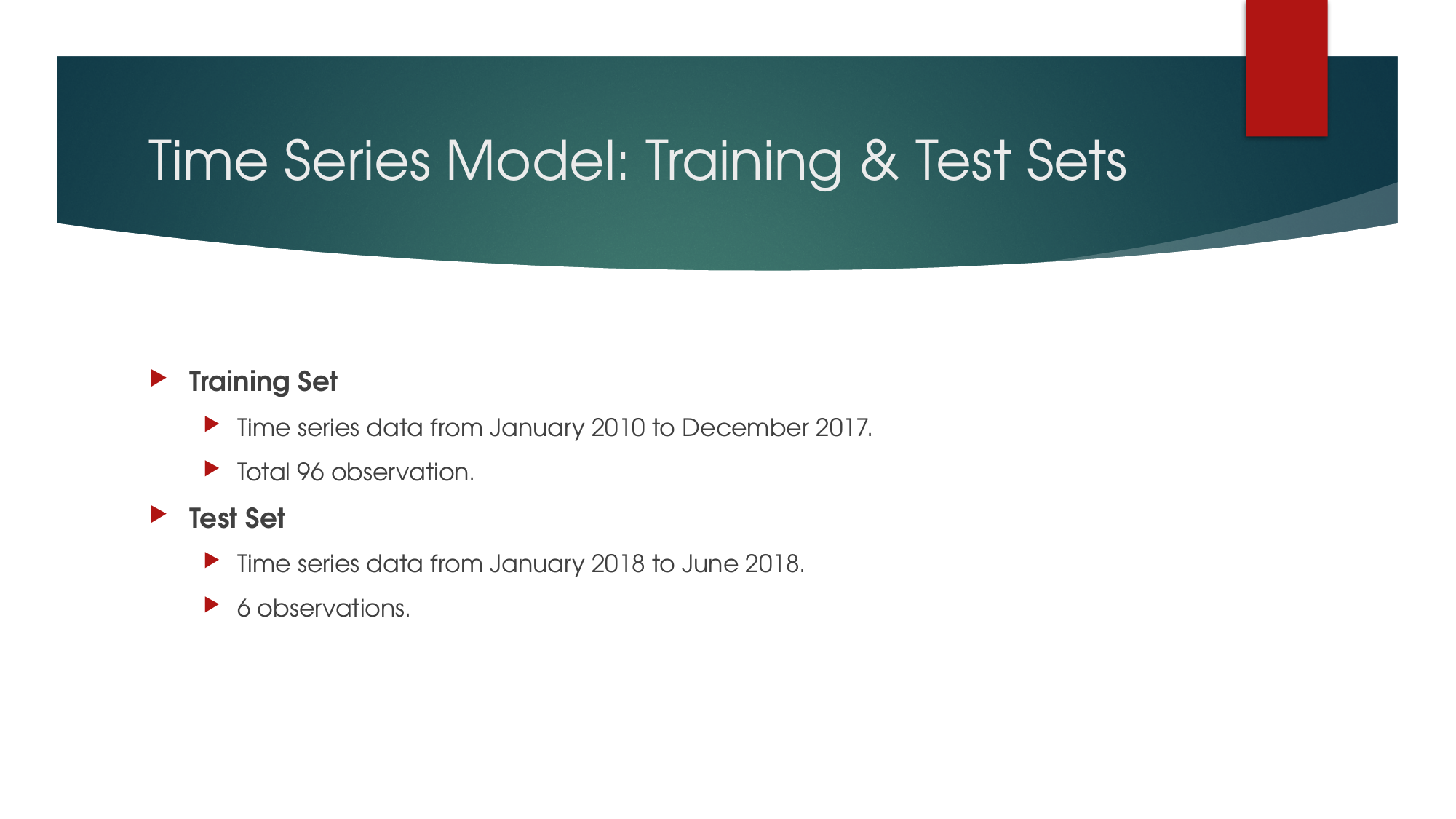

# Time Series Model: Training & Test Sets

Training Set
Time series data from January 2010 to December 2017.
Total 96 observation.
Test Set
Time series data from January 2018 to June 2018.
6 observations.